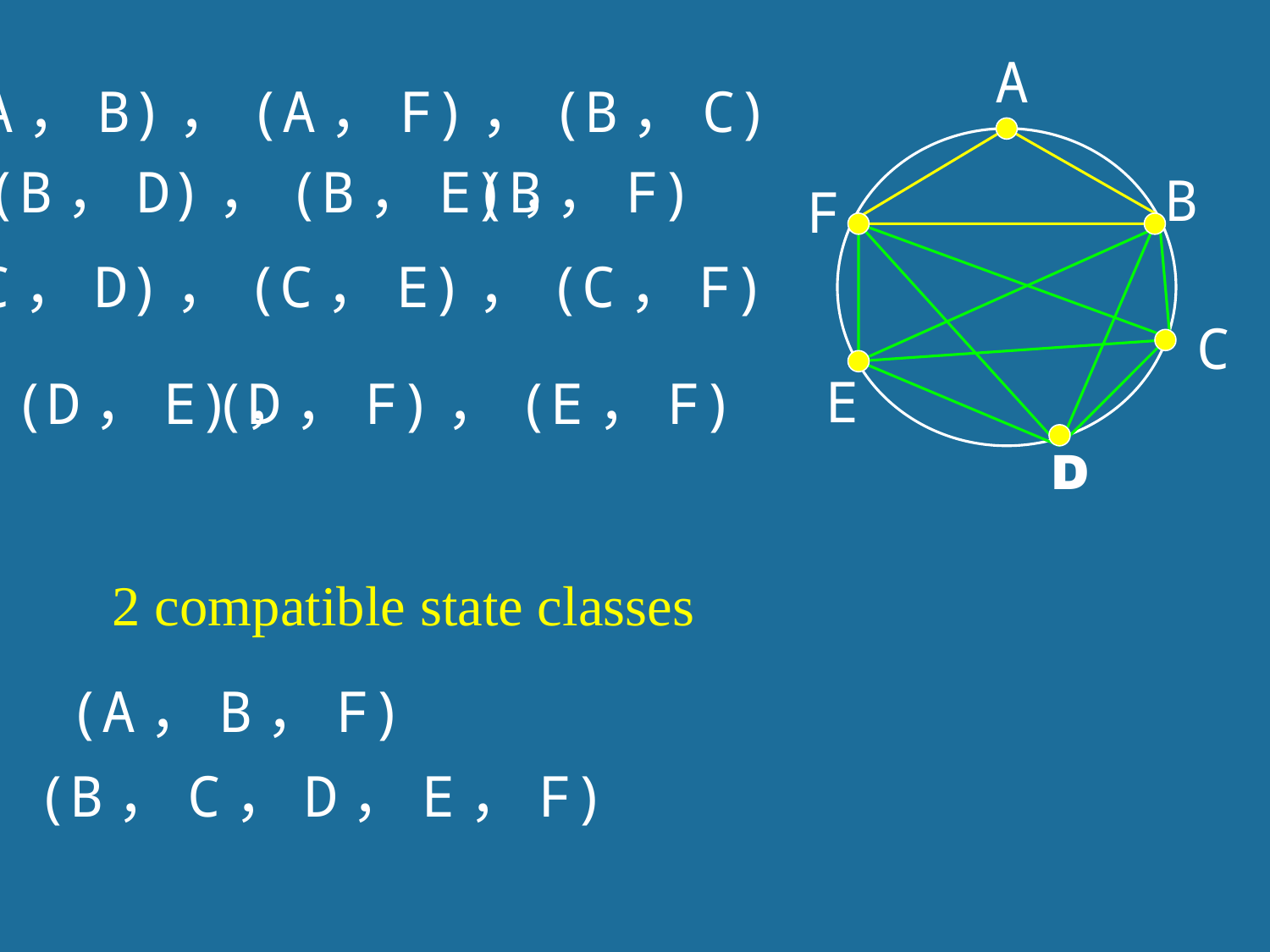

A
(A，B)，(A，F)，(B，C)

(B，D)，(B，E)，
(B，F)
B
F

(C，D)，(C，E)，(C，F)
C

E

(D，E)，
(D，F)，(E，F)

D
 2 compatible state classes
(A，B，F)
(B，C，D，E，F)